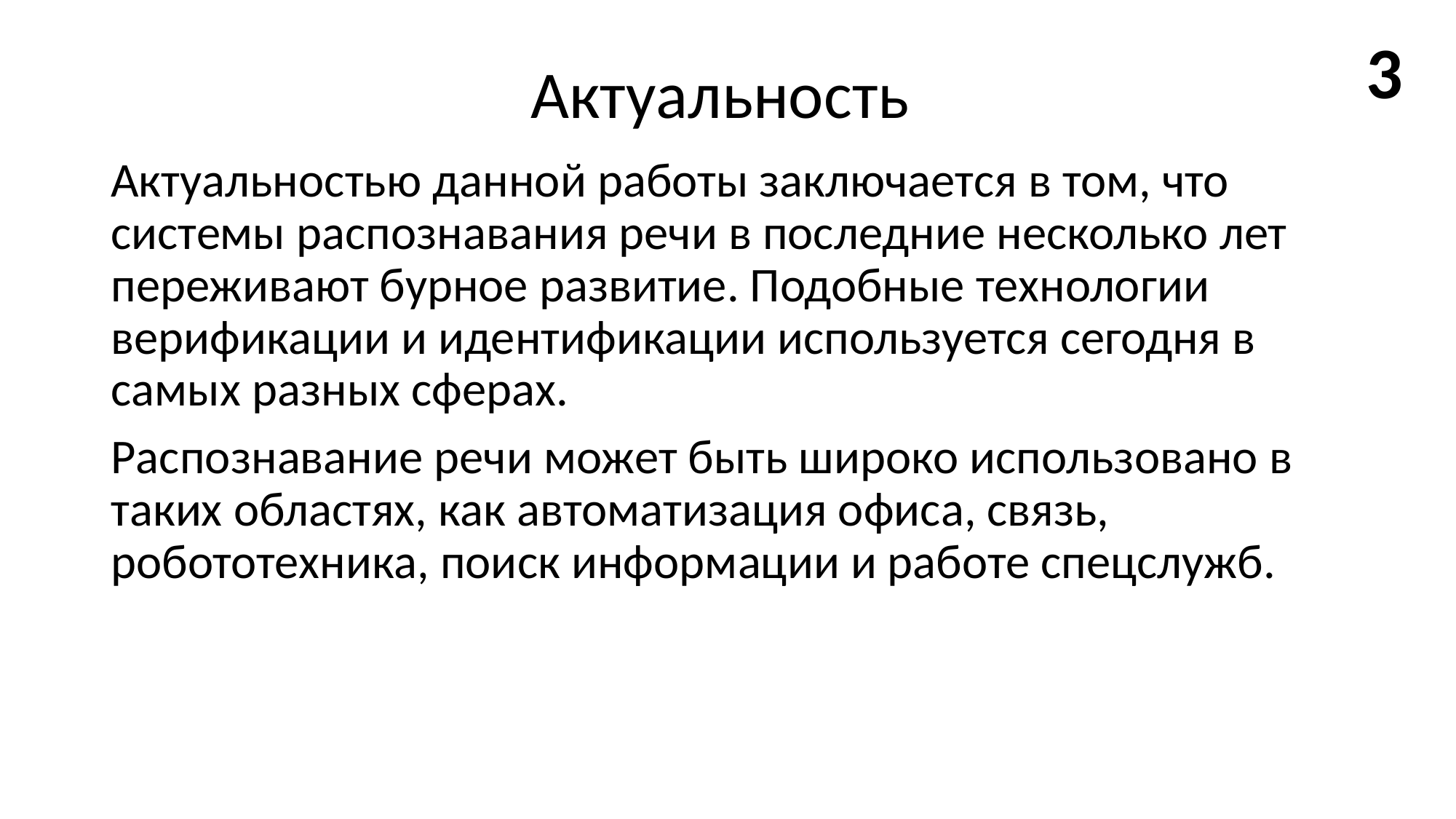

3
# Актуальность
Актуальностью данной работы заключается в том, что системы распознавания речи в последние несколько лет переживают бурное развитие. Подобные технологии верификации и идентификации используется сегодня в самых разных сферах.
Распознавание речи может быть широко использовано в таких областях, как автоматизация офиса, связь, робототехника, поиск информации и работе спецслужб.